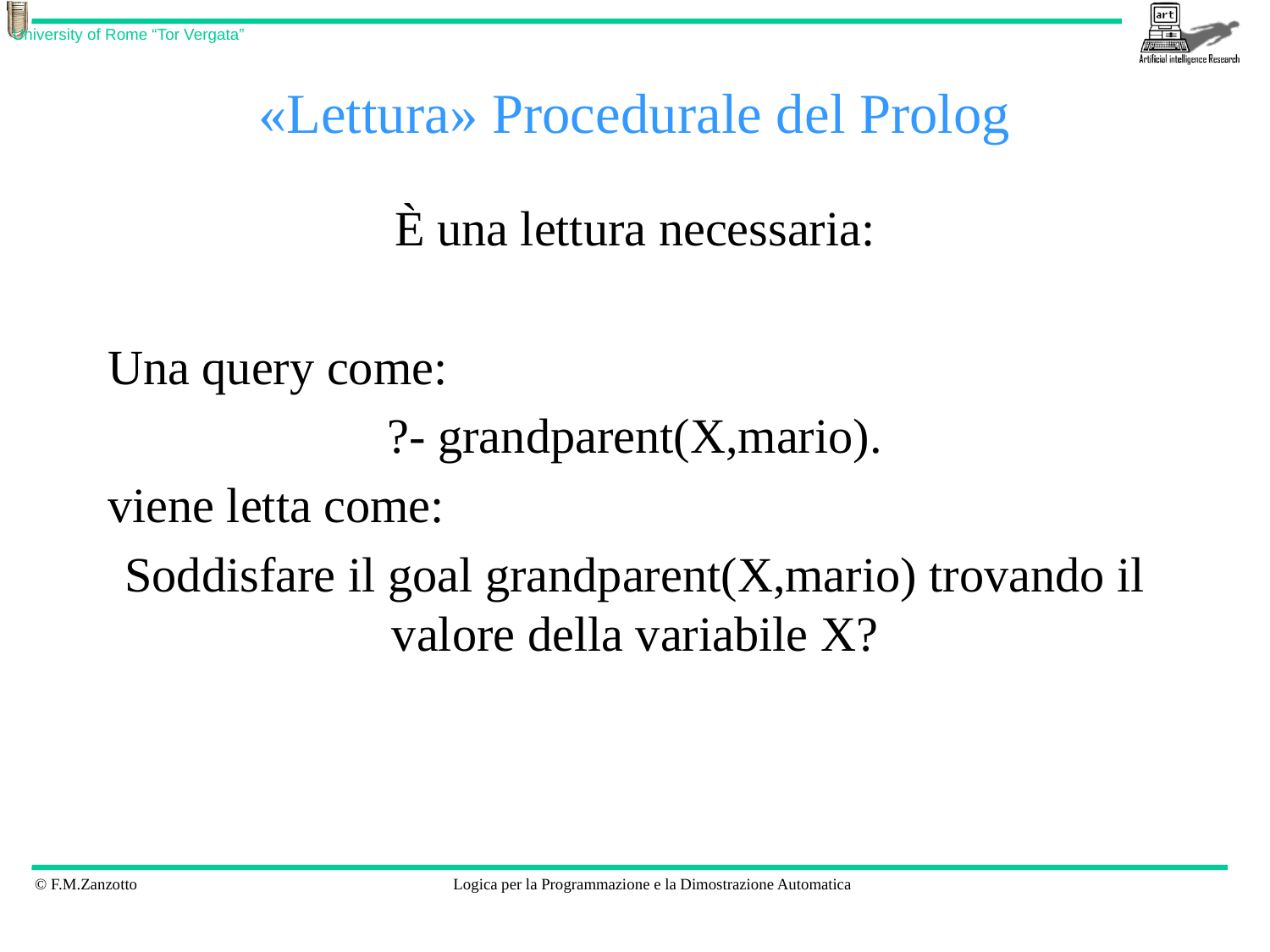

# «Lettura» Procedurale del Prolog
È una lettura necessaria:

Una query come:
?- grandparent(X,mario).
viene letta come:
Soddisfare il goal grandparent(X,mario) trovando il valore della variabile X?